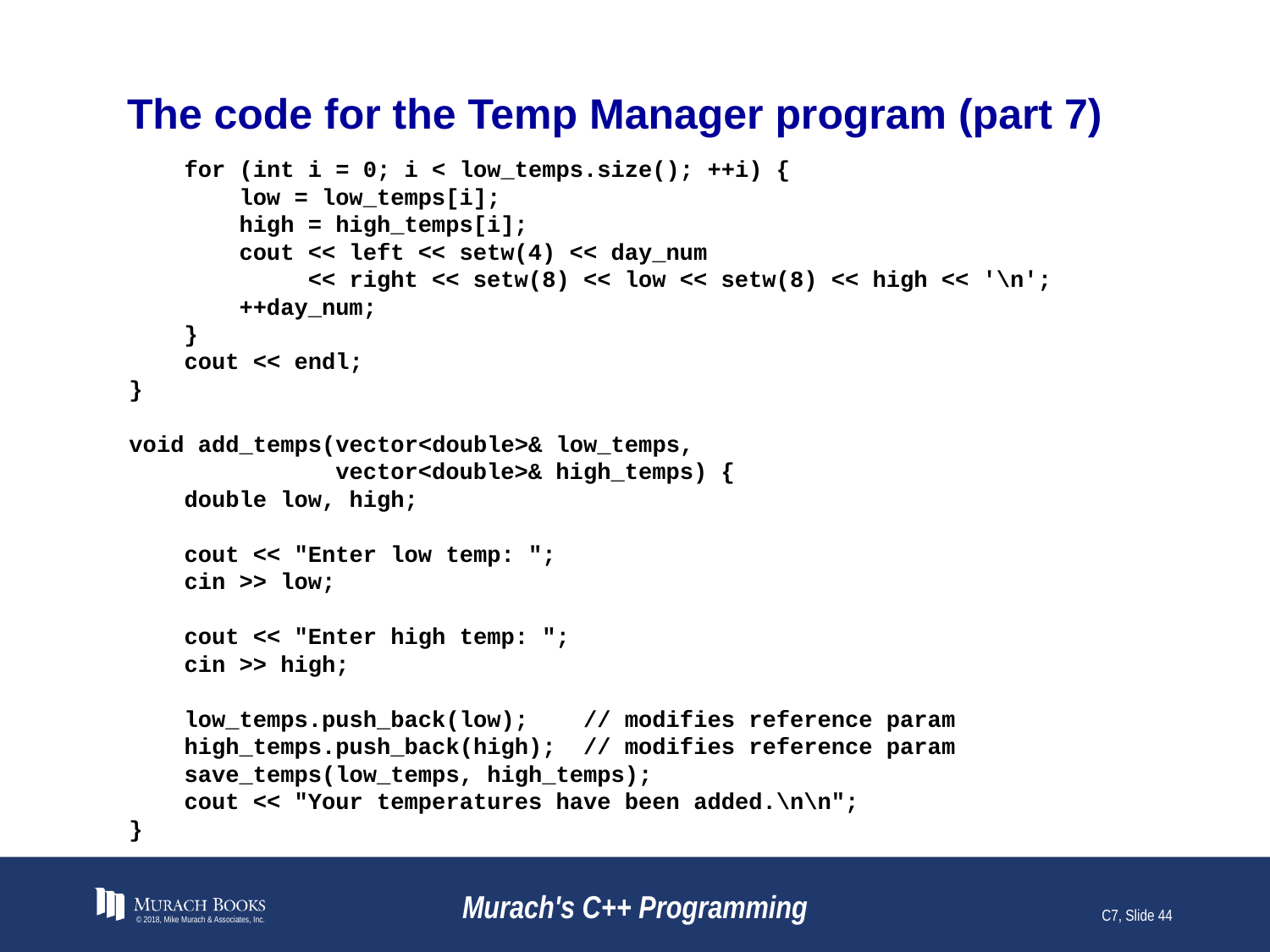

# The code for the Temp Manager program (part 7)
    for (int i = 0; i < low_temps.size(); ++i) {
        low = low_temps[i];
        high = high_temps[i];
        cout << left << setw(4) << day_num
             << right << setw(8) << low << setw(8) << high << '\n';
        ++day_num;
    }
    cout << endl;
}

void add_temps(vector<double>& low_temps,
               vector<double>& high_temps) {
    double low, high;

    cout << "Enter low temp: ";
    cin >> low;

    cout << "Enter high temp: ";
    cin >> high;

    low_temps.push_back(low);    // modifies reference param
    high_temps.push_back(high);  // modifies reference param
    save_temps(low_temps, high_temps);
    cout << "Your temperatures have been added.\n\n";
}

© 2018, Mike Murach & Associates, Inc.
Murach's C++ Programming

C7, Slide 44